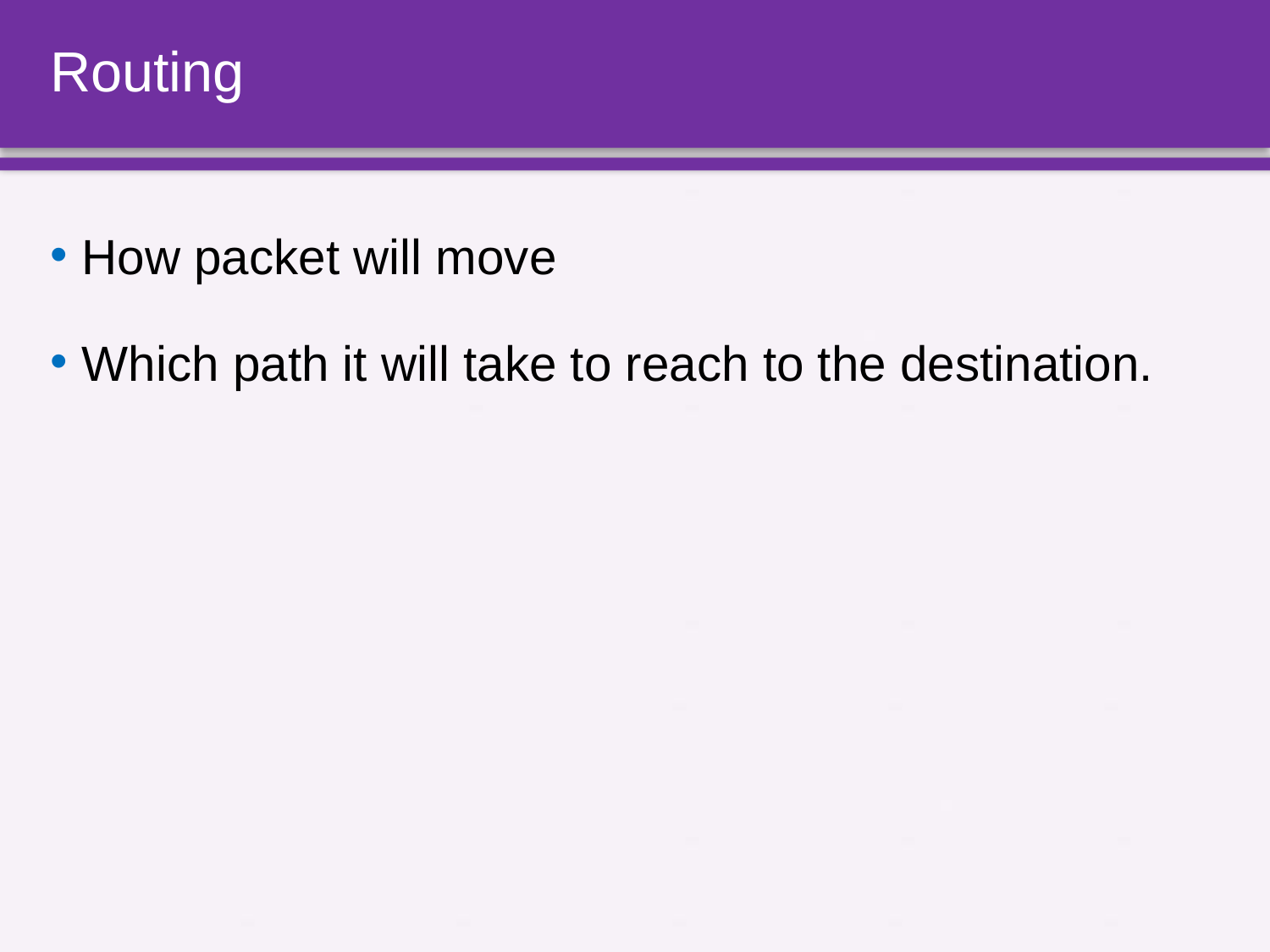

# Routing
How packet will move
Which path it will take to reach to the destination.